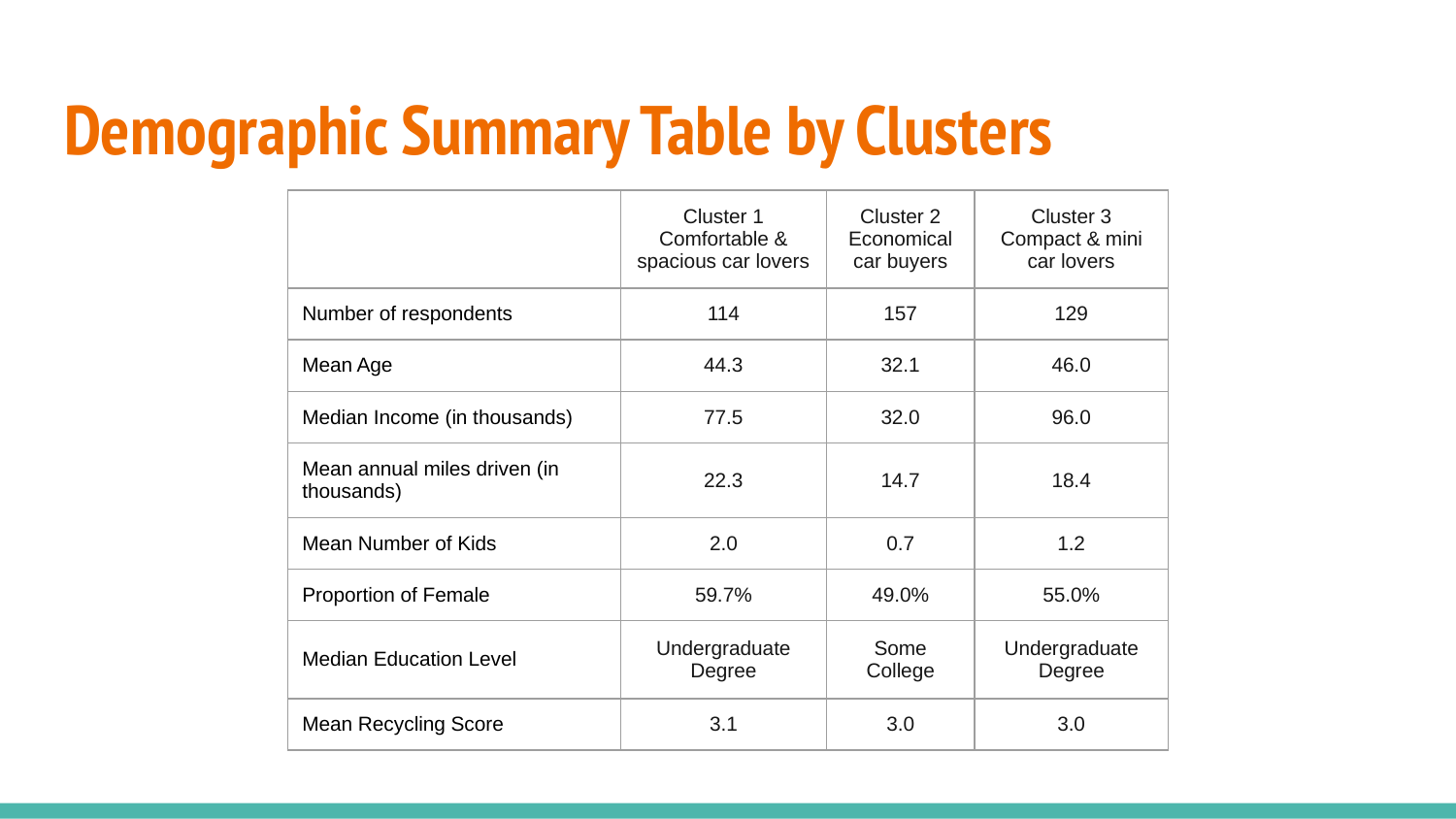

# Demographic Summary Table by Clusters
|  | Cluster 1 Comfortable & spacious car lovers | Cluster 2 Economical car buyers | Cluster 3 Compact & mini car lovers |
| --- | --- | --- | --- |
| Number of respondents | 114 | 157 | 129 |
| Mean Age | 44.3 | 32.1 | 46.0 |
| Median Income (in thousands) | 77.5 | 32.0 | 96.0 |
| Mean annual miles driven (in thousands) | 22.3 | 14.7 | 18.4 |
| Mean Number of Kids | 2.0 | 0.7 | 1.2 |
| Proportion of Female | 59.7% | 49.0% | 55.0% |
| Median Education Level | Undergraduate Degree | Some College | Undergraduate Degree |
| Mean Recycling Score | 3.1 | 3.0 | 3.0 |